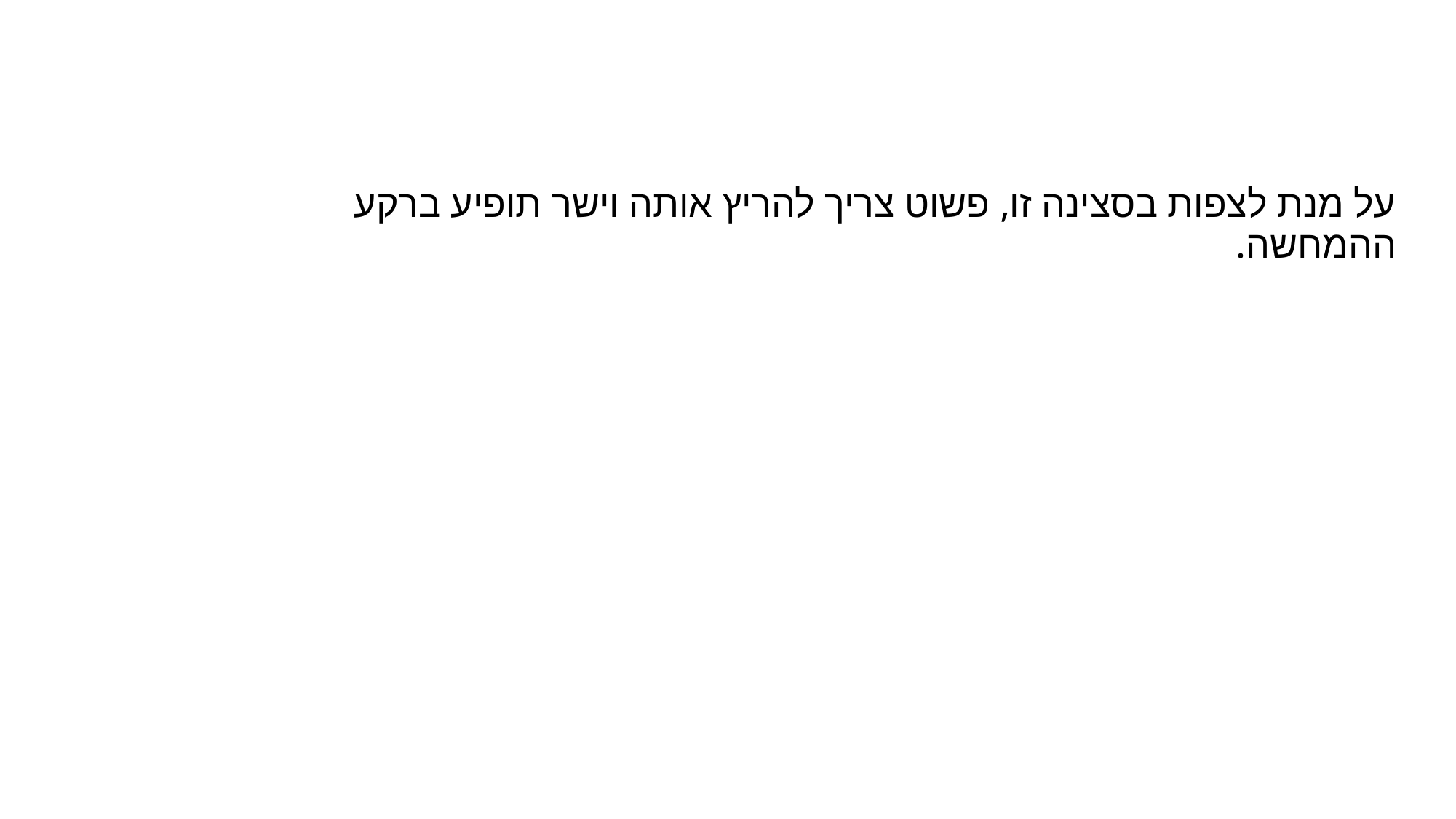

# על מנת לצפות בסצינה זו, פשוט צריך להריץ אותה וישר תופיע ברקע ההמחשה.